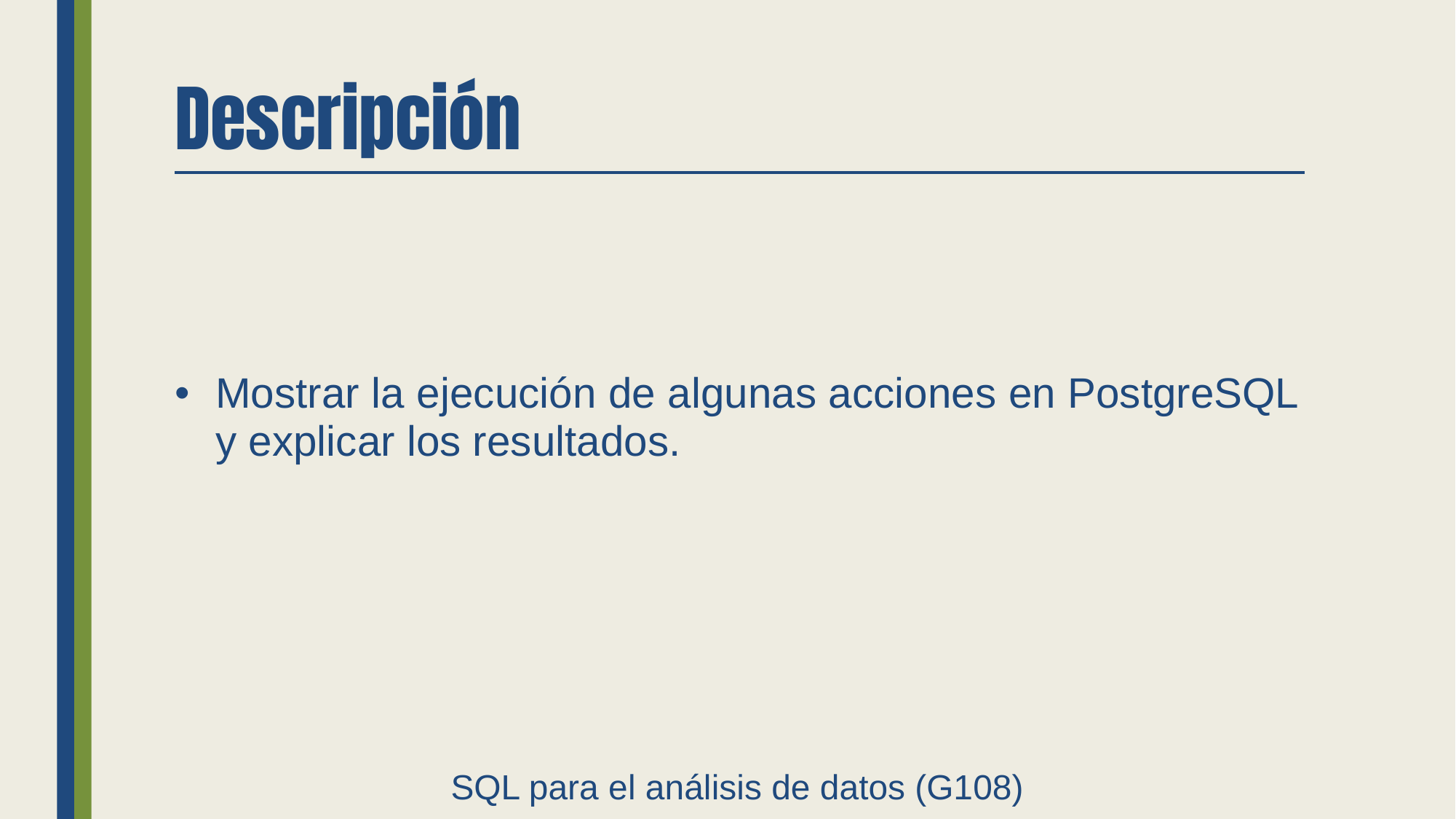

# Descripción

Mostrar la ejecución de algunas acciones en PostgreSQL y explicar los resultados.
SQL para el análisis de datos (G108)